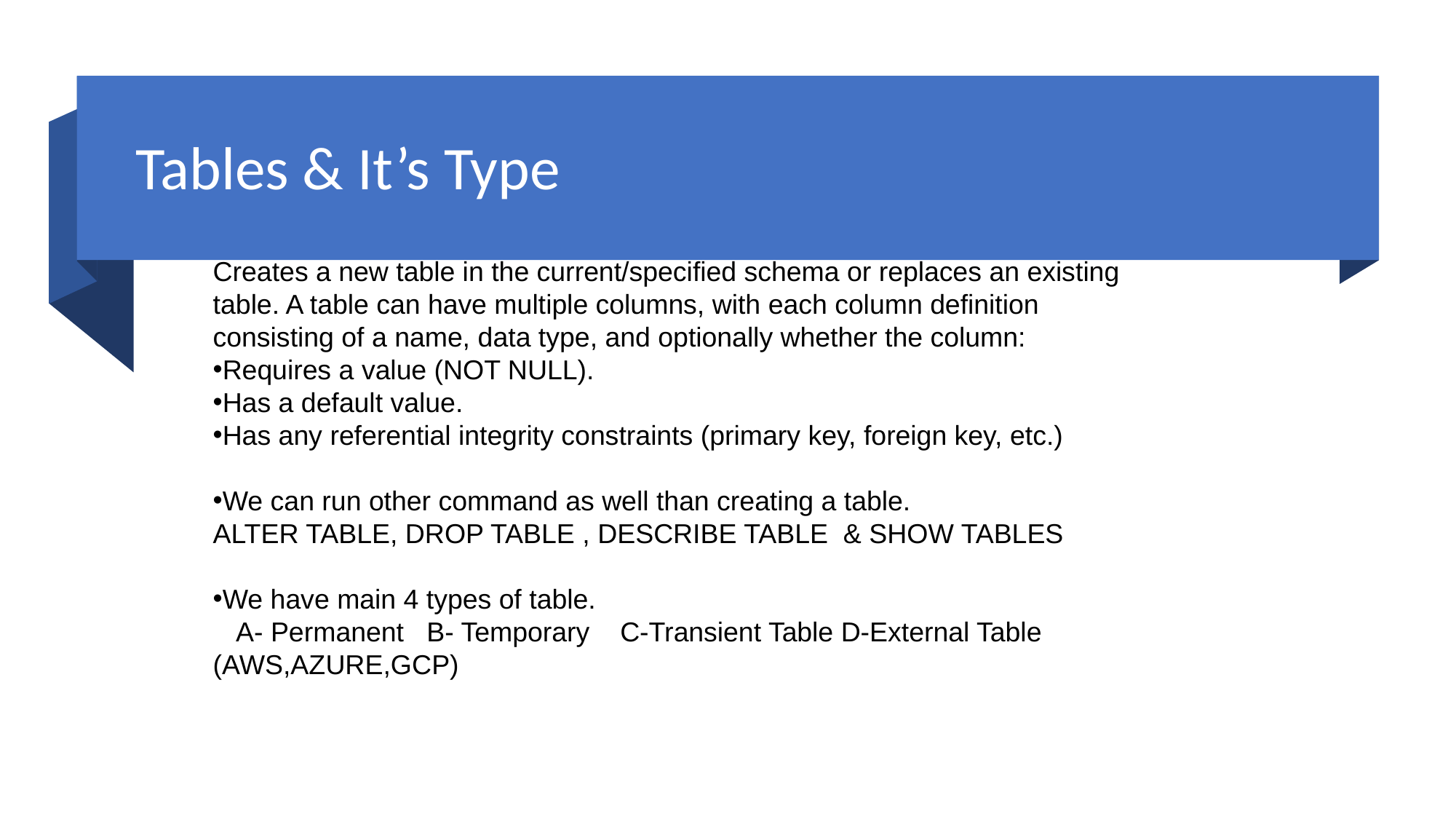

# Tables & It’s Type
Creates a new table in the current/specified schema or replaces an existing table. A table can have multiple columns, with each column definition consisting of a name, data type, and optionally whether the column:
Requires a value (NOT NULL).
Has a default value.
Has any referential integrity constraints (primary key, foreign key, etc.)

We can run other command as well than creating a table.
ALTER TABLE, DROP TABLE , DESCRIBE TABLE  & SHOW TABLES

We have main 4 types of table.
   A- Permanent   B- Temporary    C-Transient Table D-External Table (AWS,AZURE,GCP)